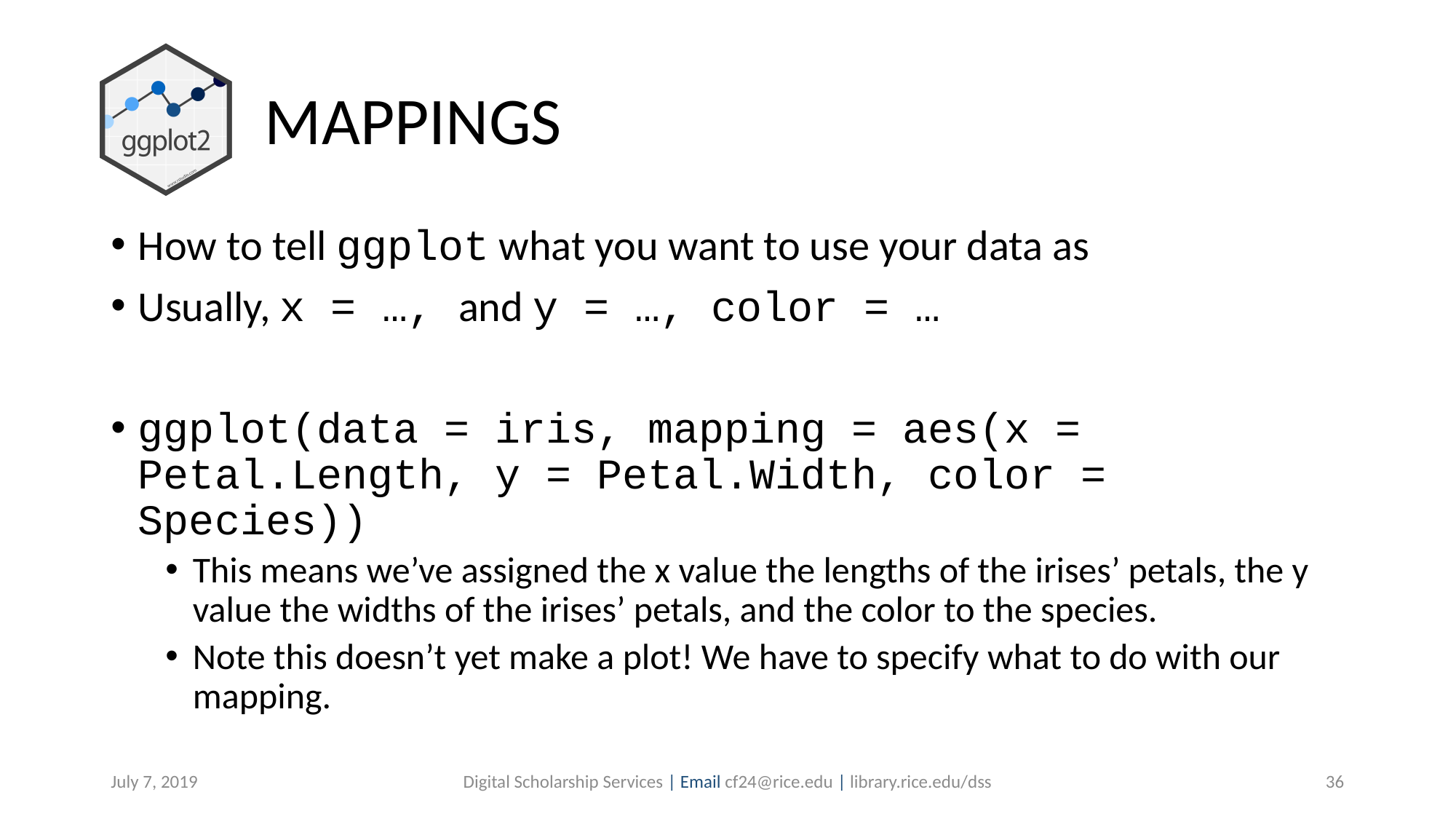

# MAPPINGS
How to tell ggplot what you want to use your data as
Usually, x = …, and y = …, color = …

ggplot(data = iris, mapping = aes(x = Petal.Length, y = Petal.Width, color = Species))
This means we’ve assigned the x value the lengths of the irises’ petals, the y value the widths of the irises’ petals, and the color to the species.
Note this doesn’t yet make a plot! We have to specify what to do with our mapping.
July 7, 2019
Digital Scholarship Services | Email cf24@rice.edu | library.rice.edu/dss
36